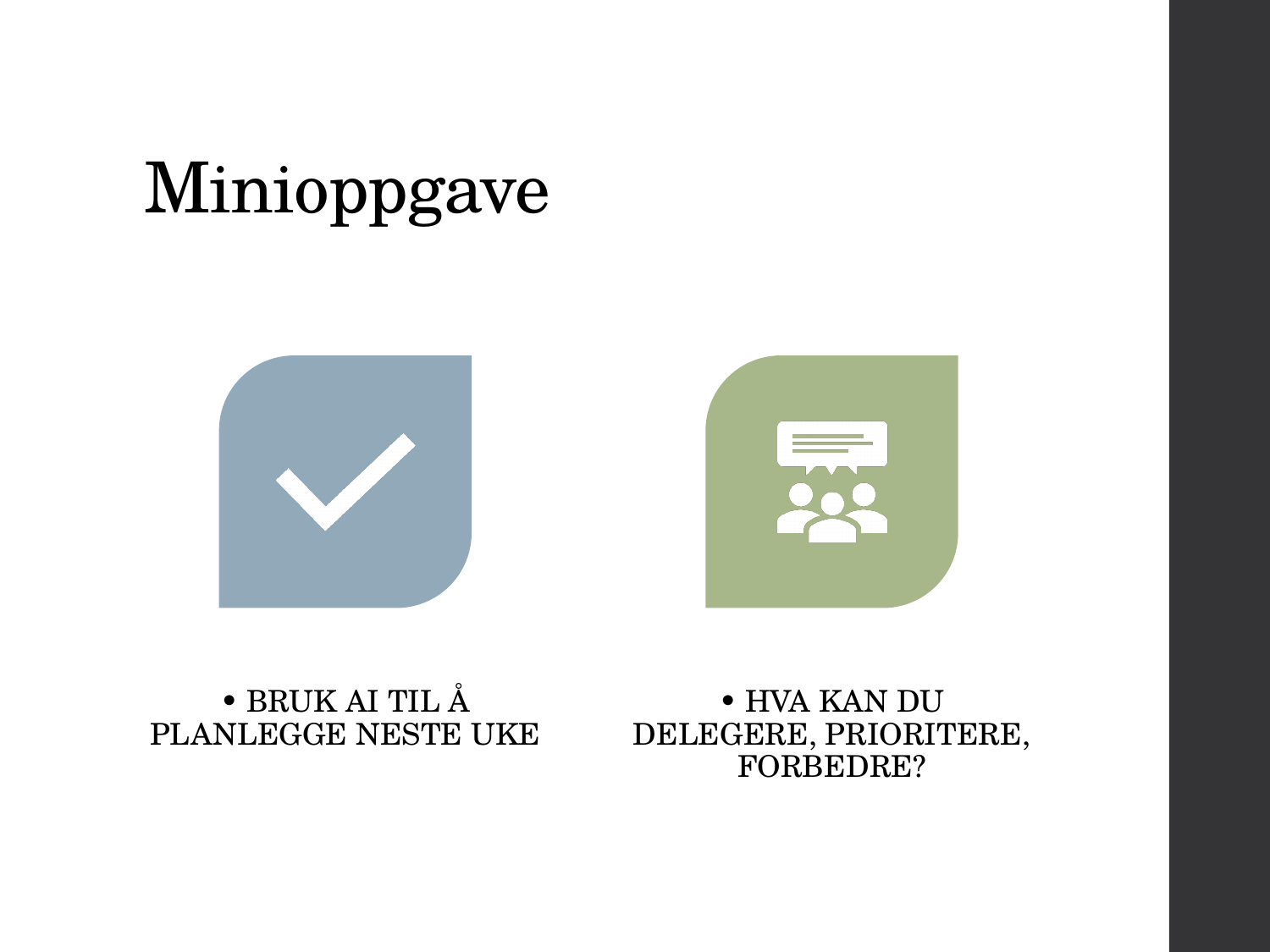

# Minioppgave
• Bruk AI til å planlegge neste uke
• Hva kan du delegere, prioritere, forbedre?